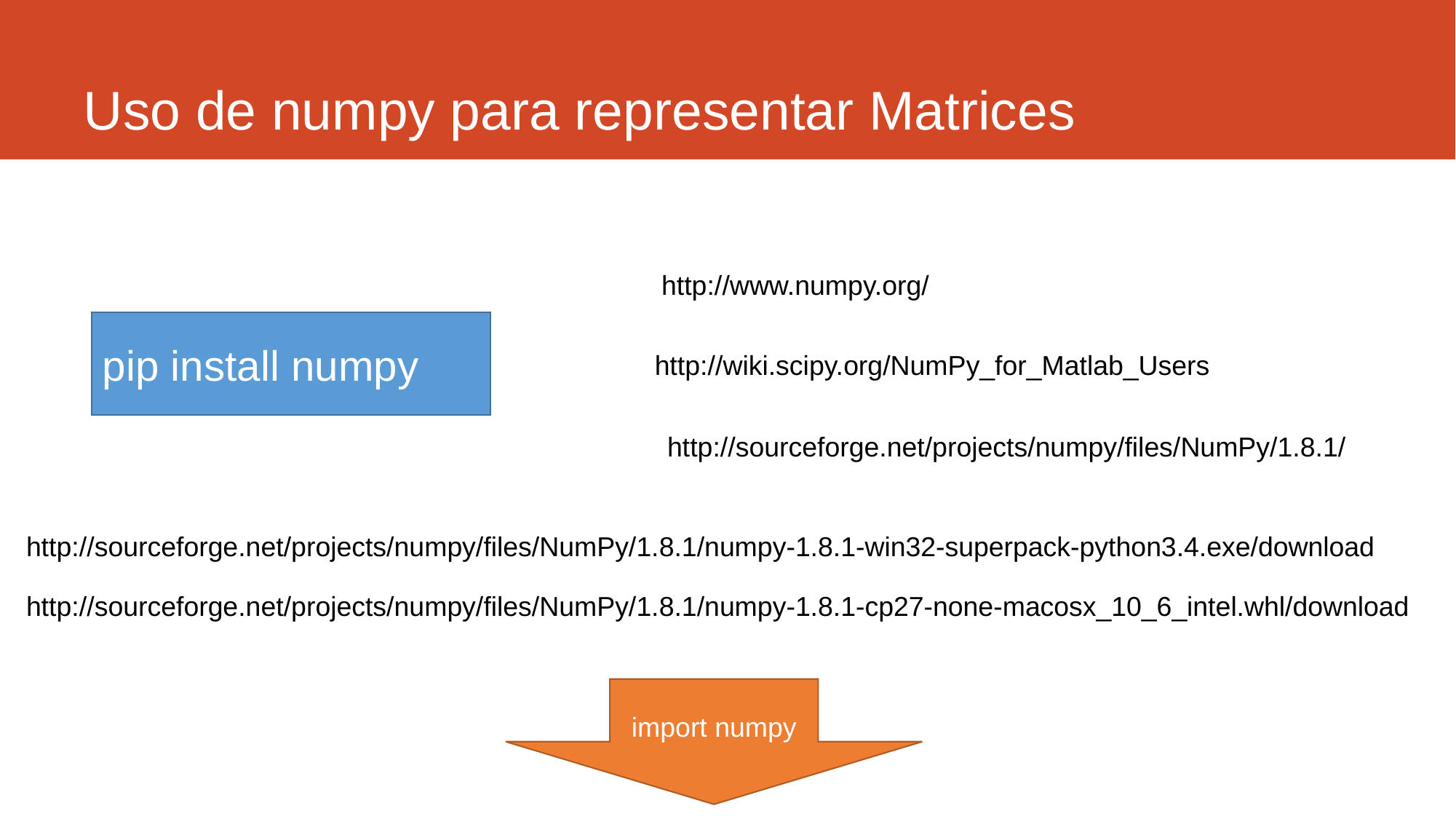

# Uso de numpy para representar Matrices
http://www.numpy.org/
pip install numpy
http://wiki.scipy.org/NumPy_for_Matlab_Users
http://sourceforge.net/projects/numpy/files/NumPy/1.8.1/
http://sourceforge.net/projects/numpy/files/NumPy/1.8.1/numpy-1.8.1-win32-superpack-python3.4.exe/download
http://sourceforge.net/projects/numpy/files/NumPy/1.8.1/numpy-1.8.1-cp27-none-macosx_10_6_intel.whl/download
import numpy